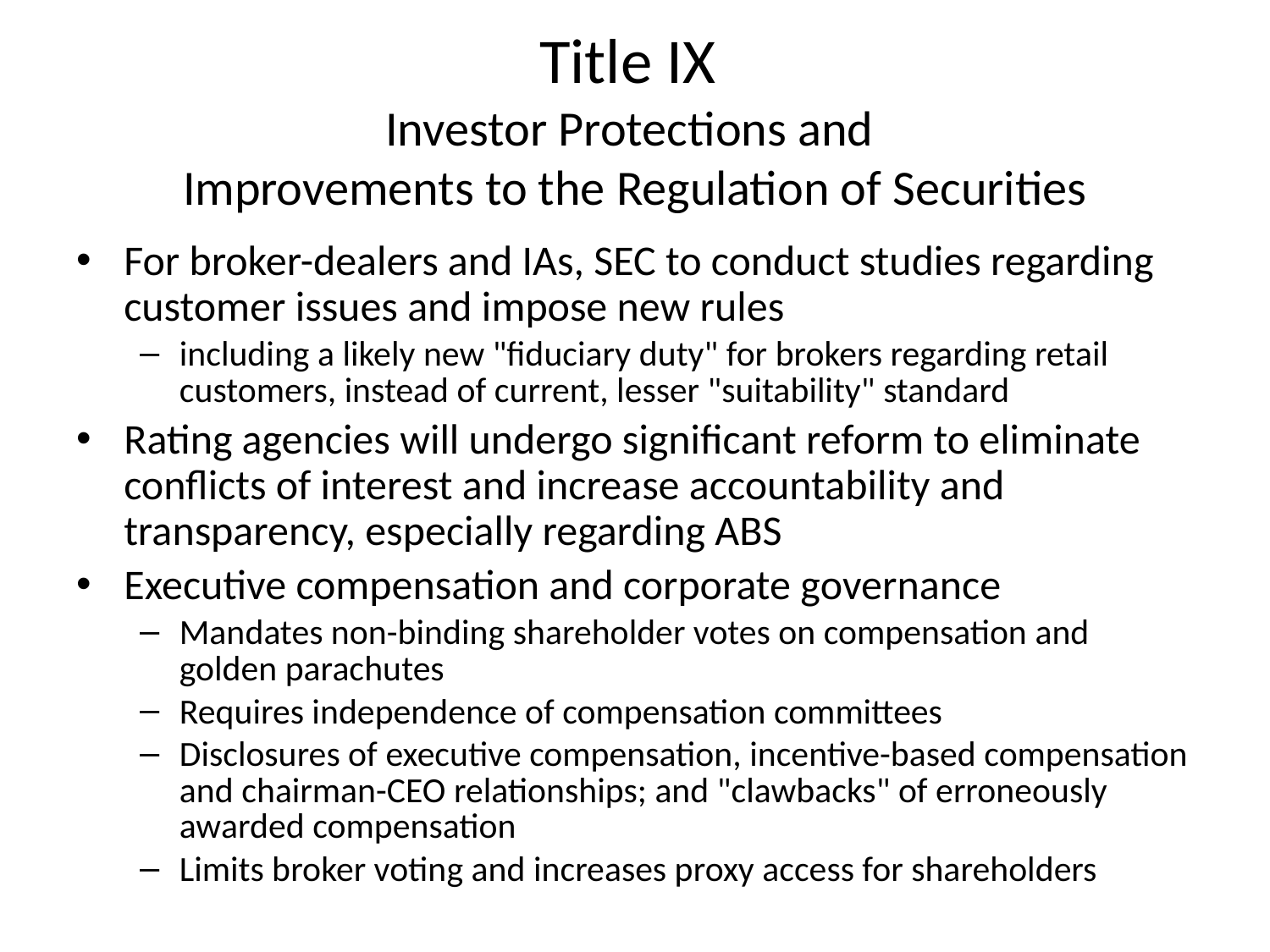

# Title IX Investor Protections and Improvements to the Regulation of Securities
For broker-dealers and IAs, SEC to conduct studies regarding customer issues and impose new rules
including a likely new "fiduciary duty" for brokers regarding retail customers, instead of current, lesser "suitability" standard
Rating agencies will undergo significant reform to eliminate conflicts of interest and increase accountability and transparency, especially regarding ABS
Executive compensation and corporate governance
Mandates non-binding shareholder votes on compensation and golden parachutes
Requires independence of compensation committees
Disclosures of executive compensation, incentive-based compensation and chairman-CEO relationships; and "clawbacks" of erroneously awarded compensation
Limits broker voting and increases proxy access for shareholders